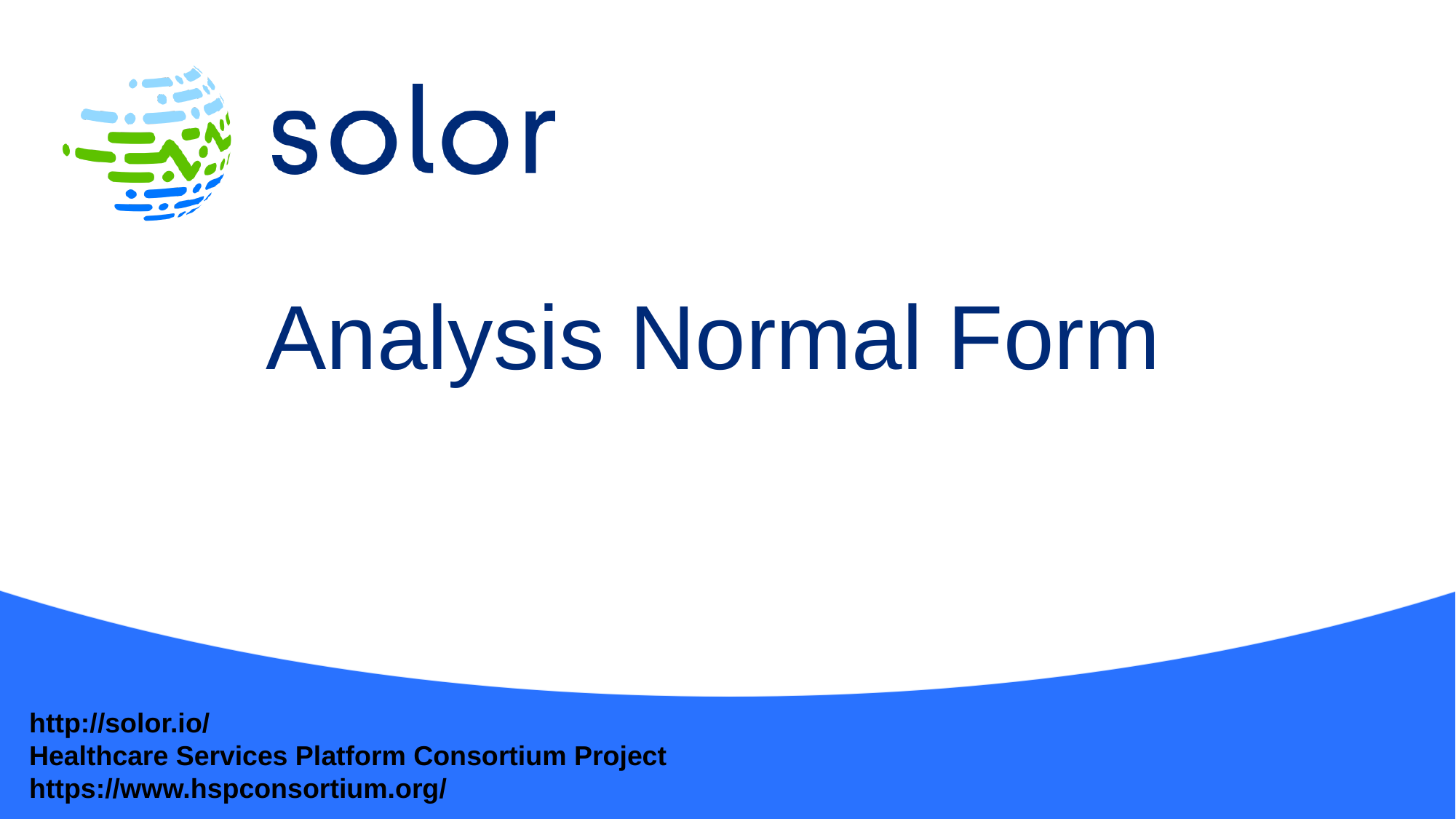

# Analysis Normal Form
http://solor.io/
Healthcare Services Platform Consortium Project
https://www.hspconsortium.org/